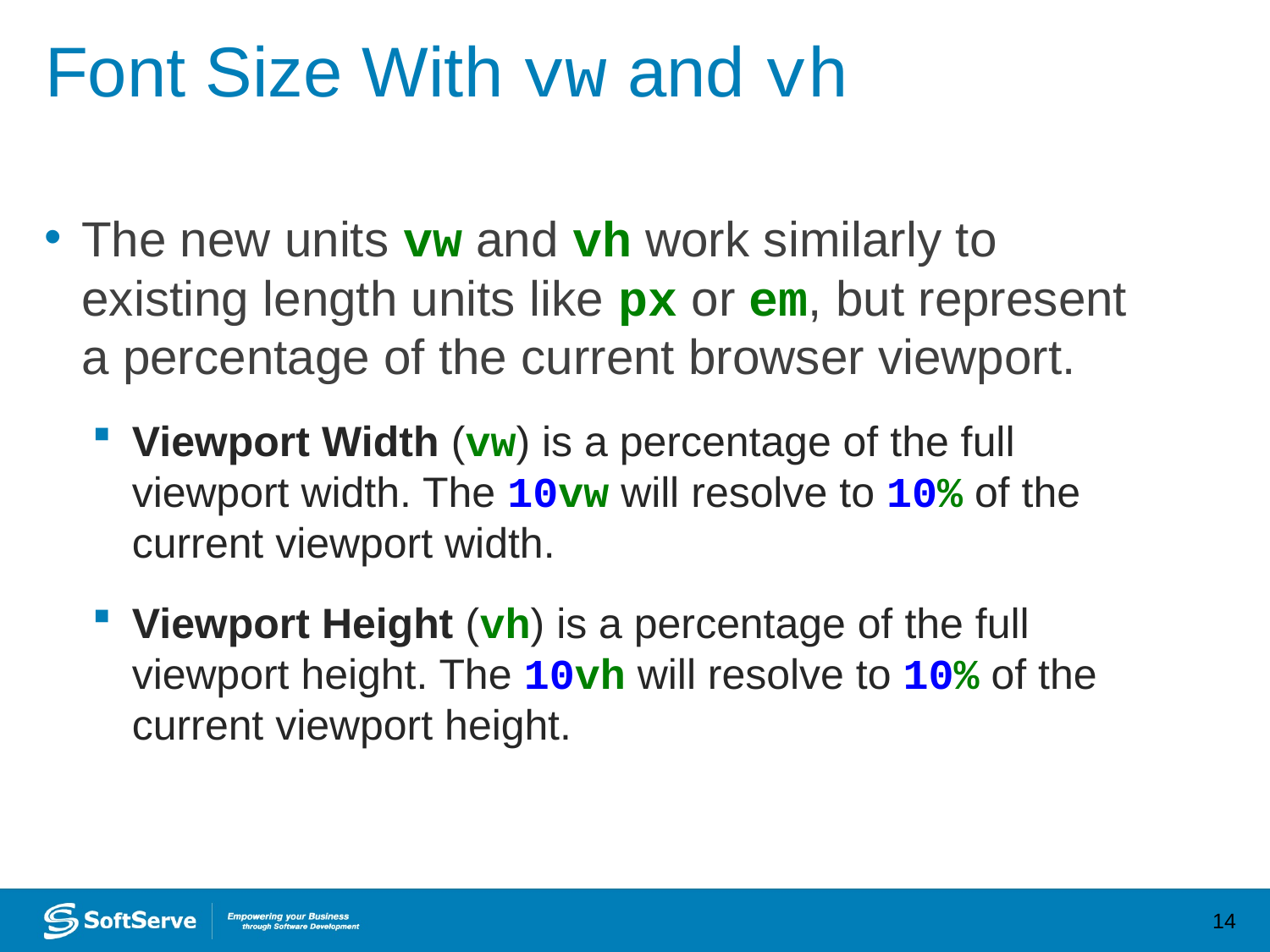

# Font Size With vw and vh
The new units vw and vh work similarly to existing length units like px or em, but represent a percentage of the current browser viewport.
Viewport Width (vw) is a percentage of the full viewport width. The 10vw will resolve to 10% of the current viewport width.
Viewport Height (vh) is a percentage of the full viewport height. The 10vh will resolve to 10% of the current viewport height.
14